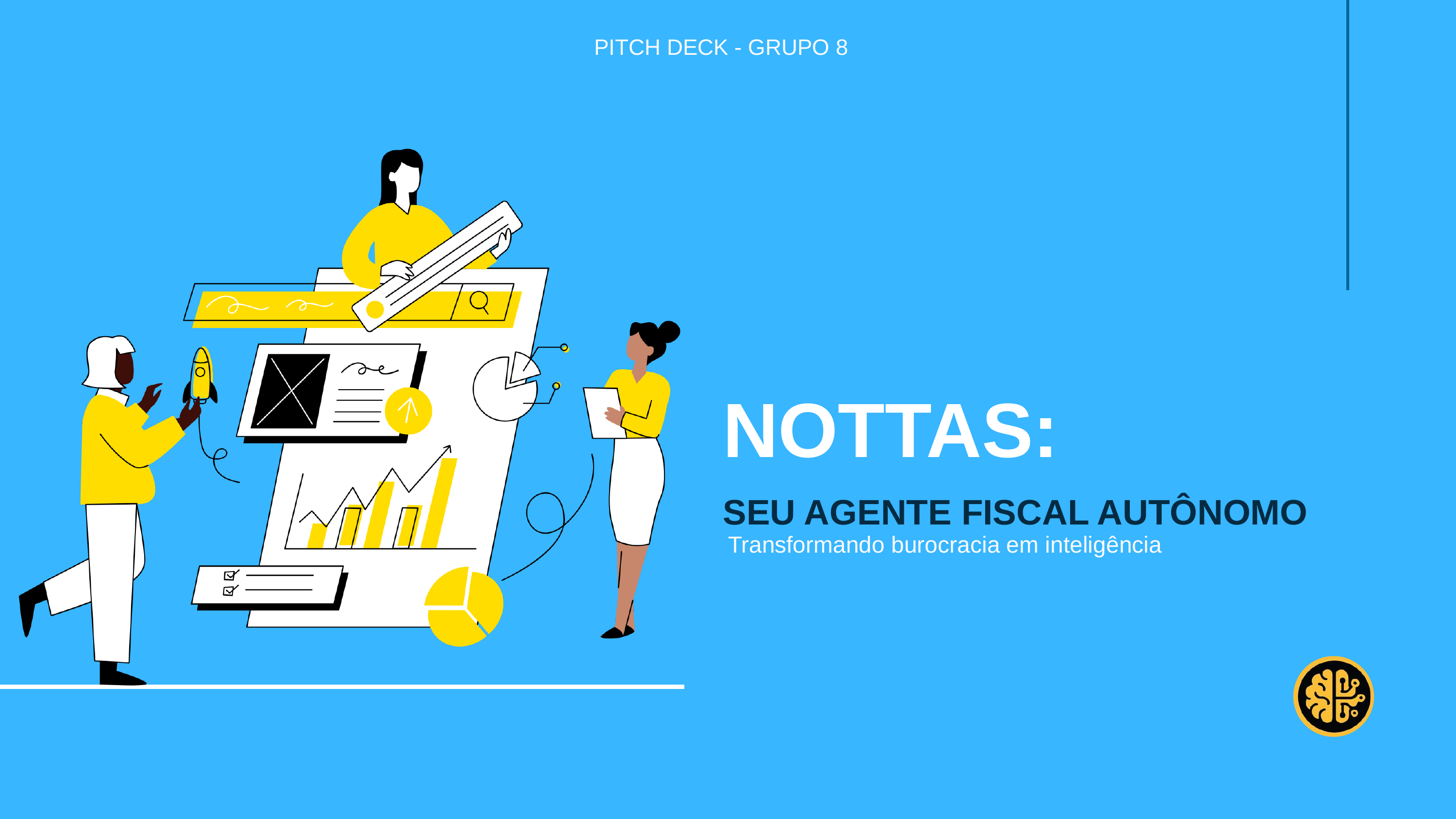

PITCH DECK - GRUPO 8

NOTTAS:
SEU AGENTE FISCAL AUTÔNOMO
Transformando burocracia em inteligência